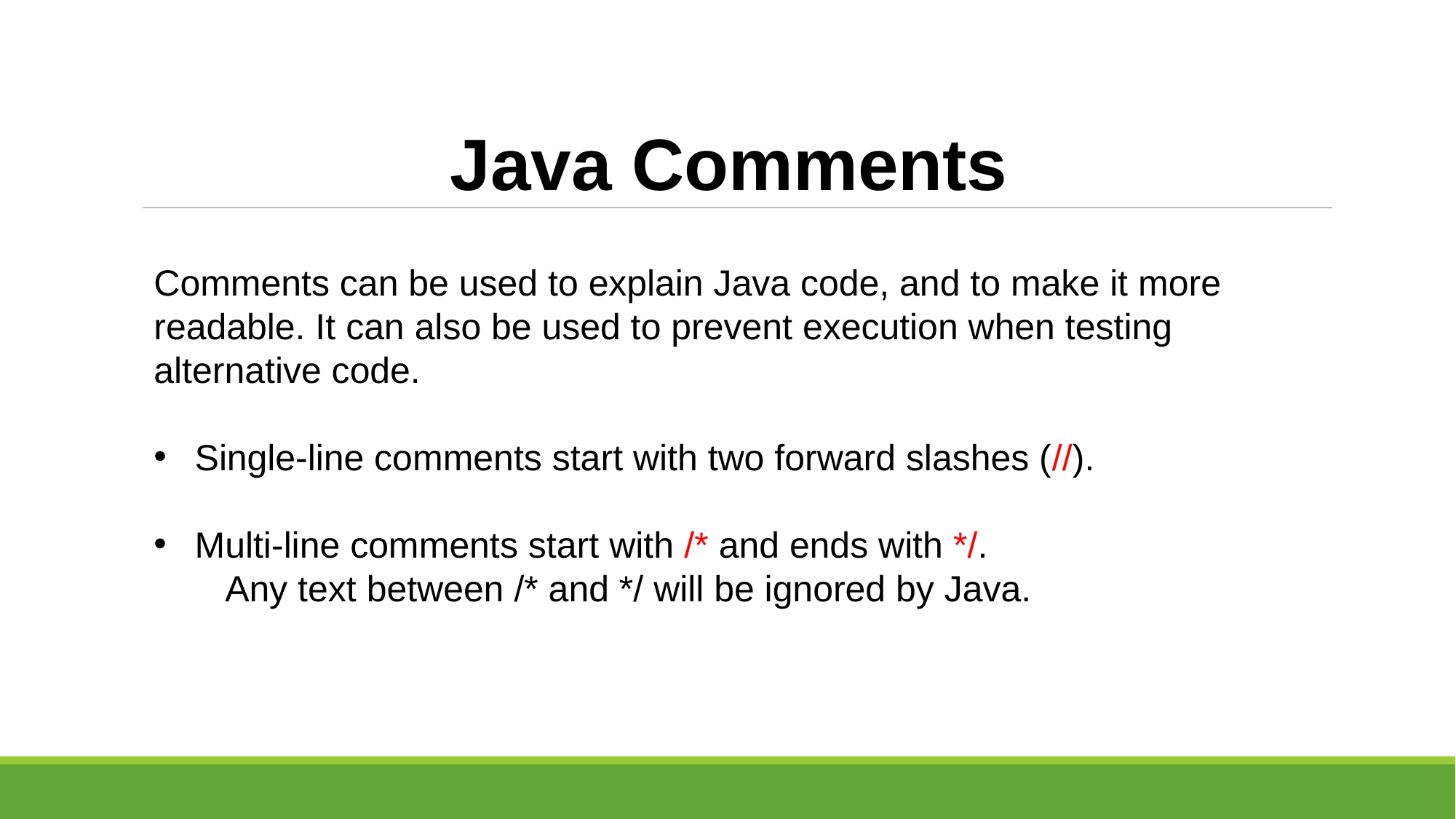

Java Comments

Comments can be used to explain Java code, and to make it more readable. It can also be used to prevent execution when testing alternative code.

Single-line comments start with two forward slashes (//).

Multi-line comments start with /* and ends with */.
       Any text between /* and */ will be ignored by Java.

|  |  |
| --- | --- |